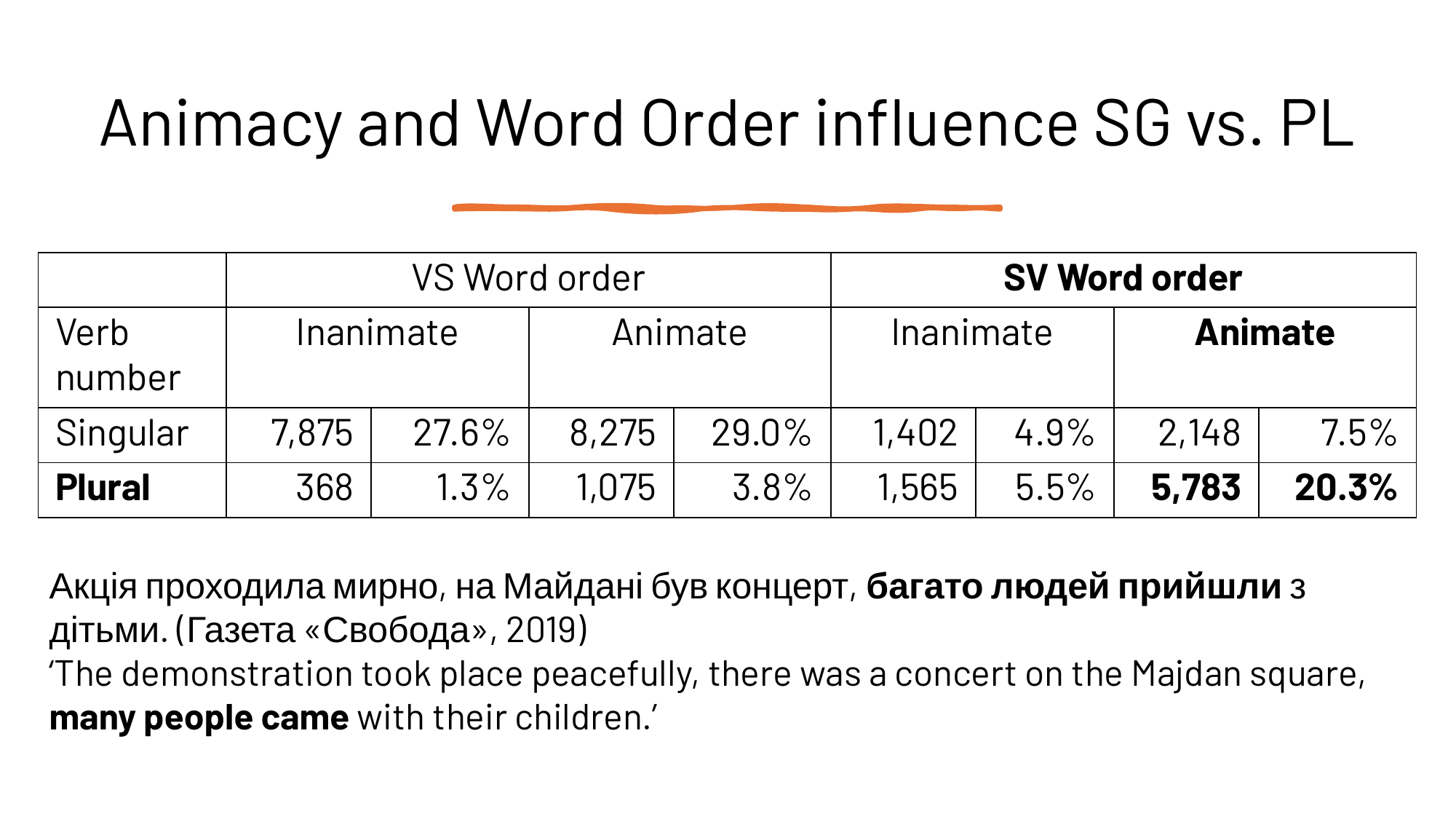

# Animacy and Word Order influence SG vs. PL

|  | VS Word order |  |  |  | SV Word order |  |  |  |
| --- | --- | --- | --- | --- | --- | --- | --- | --- |
| Verb number | Inanimate |  | Animate |  | Inanimate |  | Animate |  |
| Singular | 7,875 | 27.6% | 8,275 | 29.0% | 1,402 | 4.9% | 2,148 | 7.5% |
| Plural | 368 | 1.3% | 1,075 | 3.8% | 1,565 | 5.5% | 5,783 | 20.3% |
Акція проходила мирно, на Майдані був концерт, багато людей прийшли з дітьми. (Газета «Свобода», 2019)
‘The demonstration took place peacefully, there was a concert on the Majdan square, many people came with their children.’